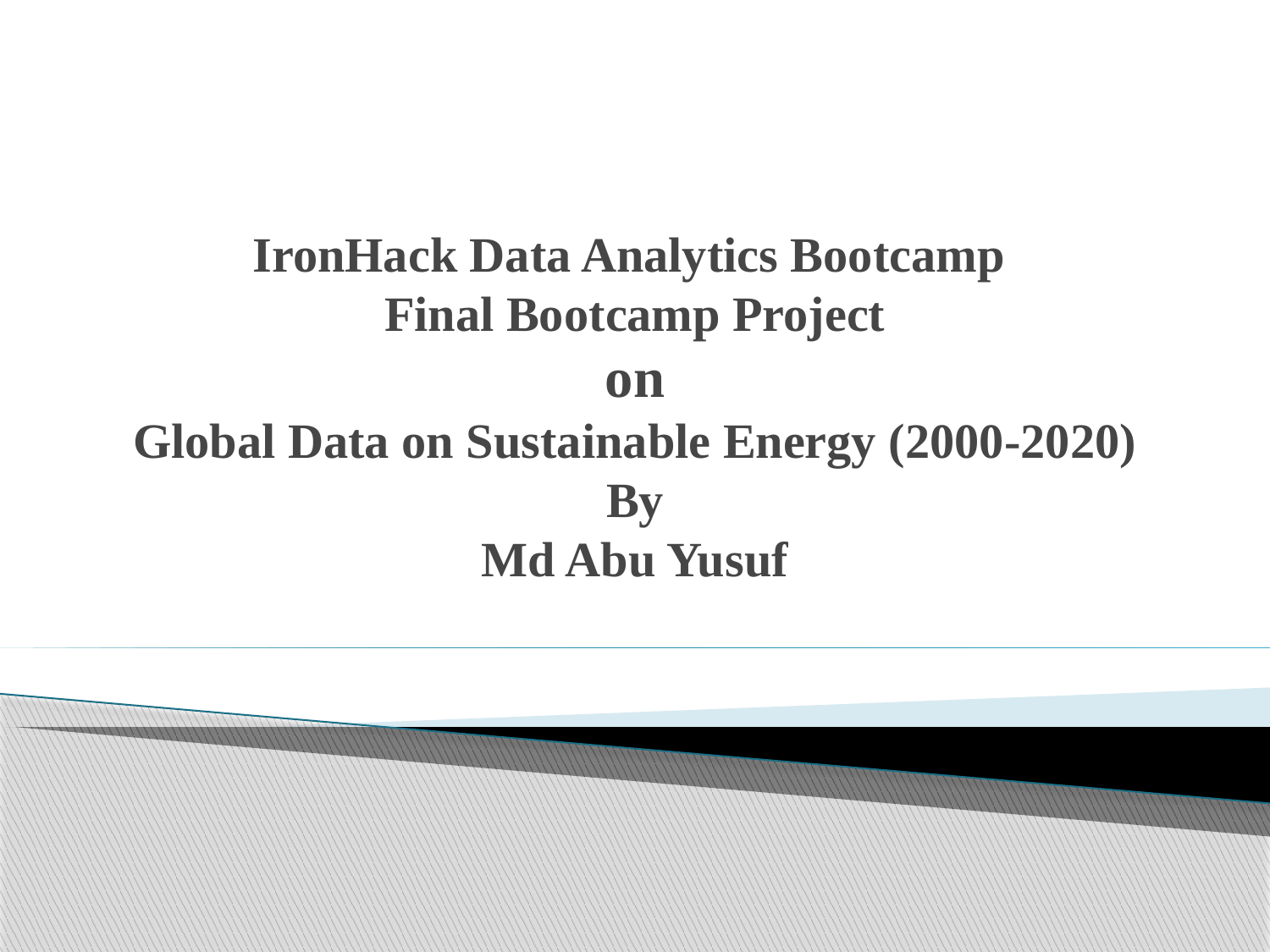

# IronHack Data Analytics Bootcamp Final Bootcamp Project on Global Data on Sustainable Energy (2000-2020) By Md Abu Yusuf